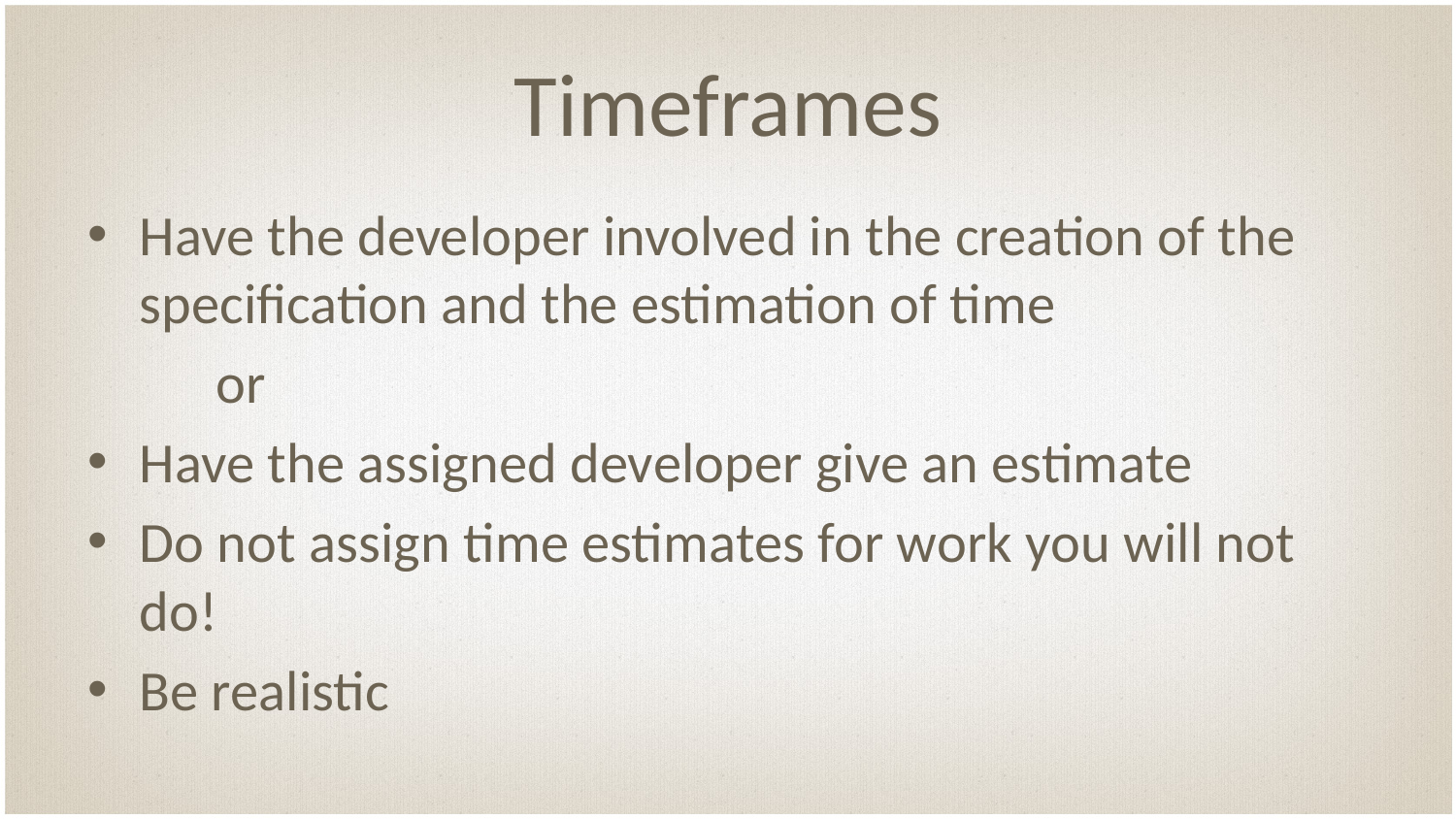

# Timeframes
Have the developer involved in the creation of the specification and the estimation of time
	or
Have the assigned developer give an estimate
Do not assign time estimates for work you will not do!
Be realistic